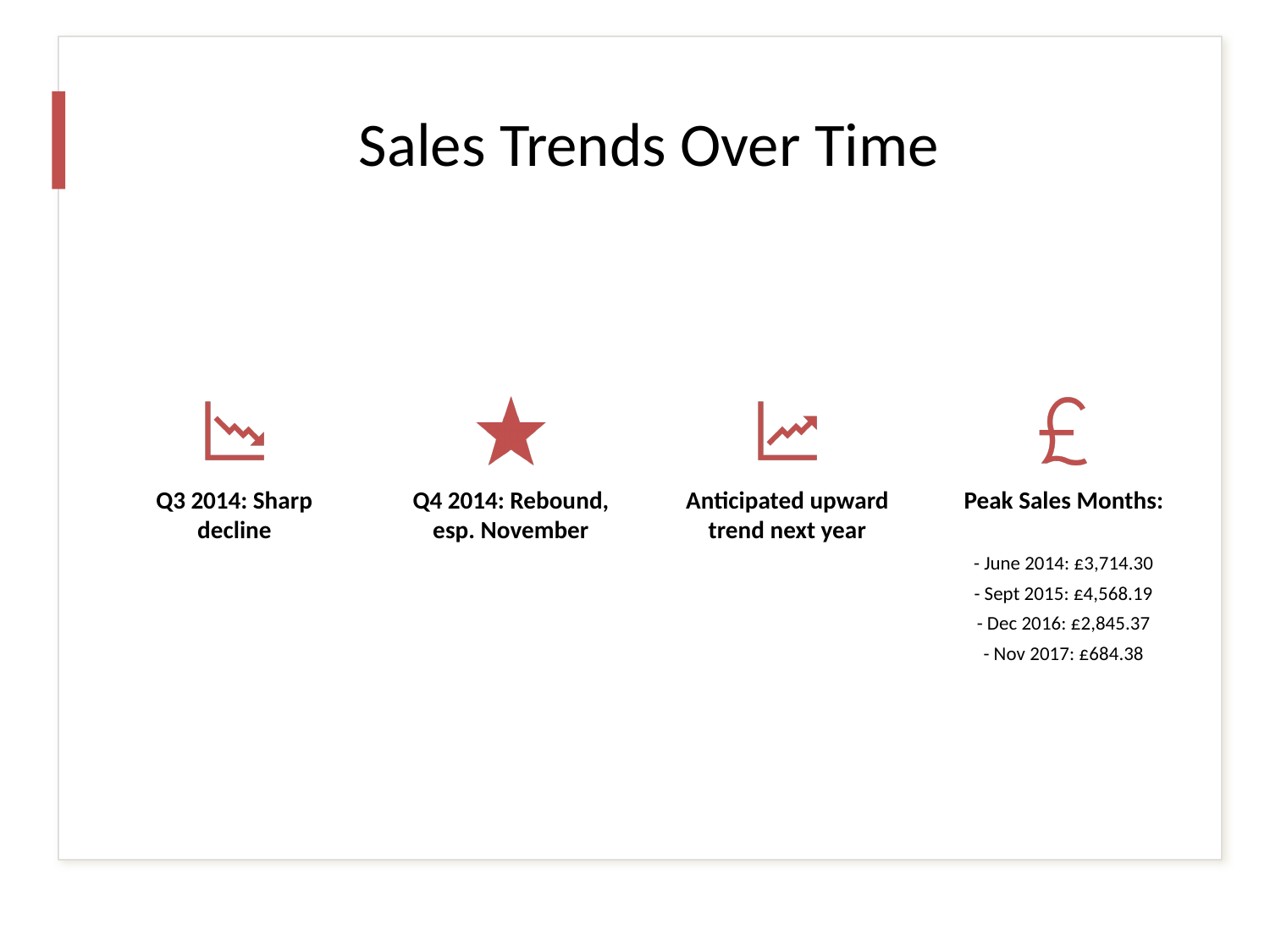

# Sales Trends Over Time

Q3 2014: Sharp decline
Q4 2014: Rebound, esp. November
Anticipated upward trend next year
Peak Sales Months:
- June 2014: £3,714.30
- Sept 2015: £4,568.19
- Dec 2016: £2,845.37
- Nov 2017: £684.38